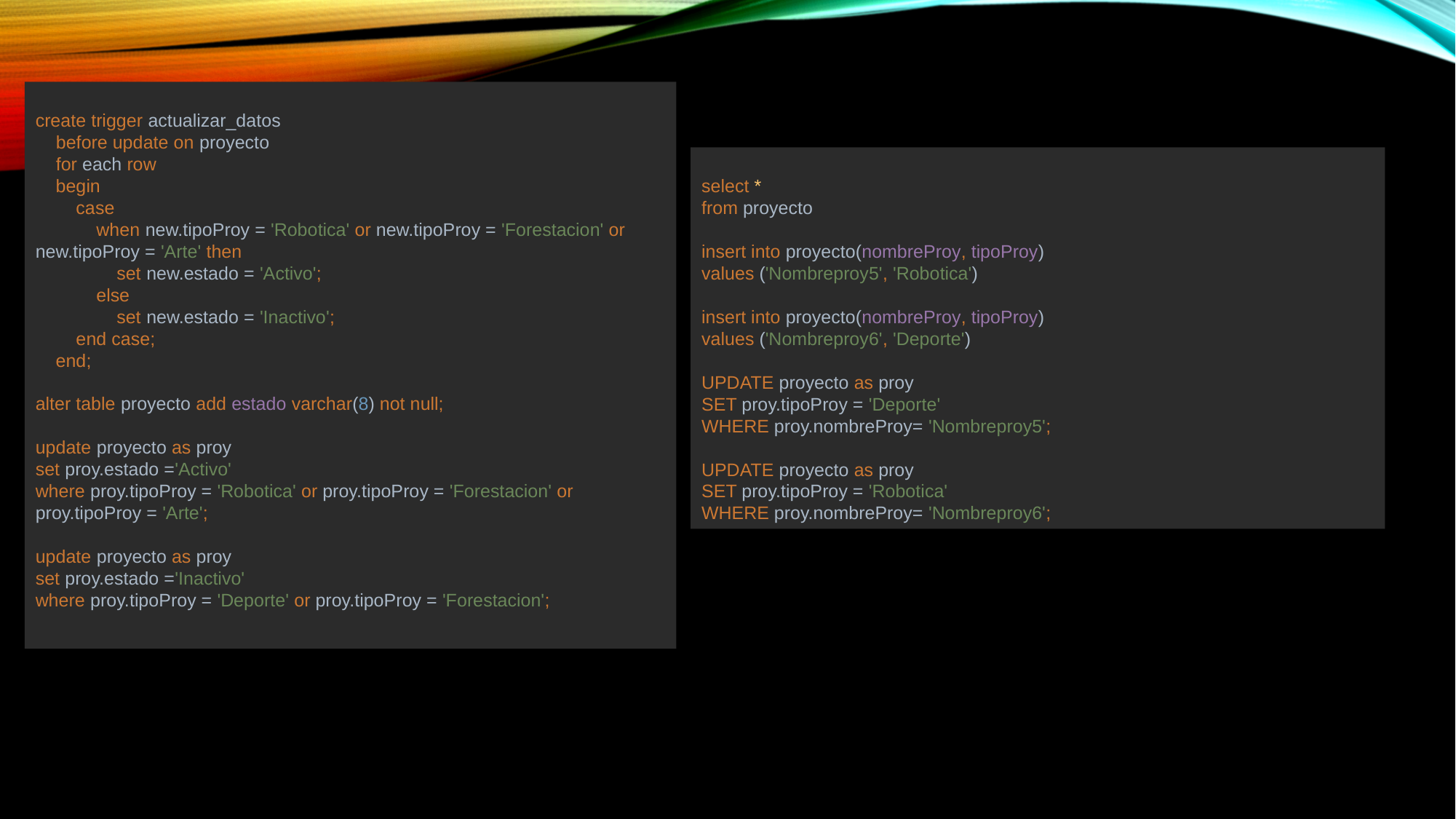

create trigger actualizar_datos
    before update on proyecto
    for each row
    begin
        case
            when new.tipoProy = 'Robotica' or new.tipoProy = 'Forestacion' or new.tipoProy = 'Arte' then
                set new.estado = 'Activo';
            else
                set new.estado = 'Inactivo';
        end case;
    end;
alter table proyecto add estado varchar(8) not null;
update proyecto as proy
set proy.estado ='Activo'
where proy.tipoProy = 'Robotica' or proy.tipoProy = 'Forestacion' or proy.tipoProy = 'Arte';
update proyecto as proy
set proy.estado ='Inactivo'
where proy.tipoProy = 'Deporte' or proy.tipoProy = 'Forestacion';
select *
from proyecto
insert into proyecto(nombreProy, tipoProy)
values ('Nombreproy5', 'Robotica')
insert into proyecto(nombreProy, tipoProy)
values ('Nombreproy6', 'Deporte')
UPDATE proyecto as proy
SET proy.tipoProy = 'Deporte'
WHERE proy.nombreProy= 'Nombreproy5';
UPDATE proyecto as proy
SET proy.tipoProy = 'Robotica'
WHERE proy.nombreProy= 'Nombreproy6';